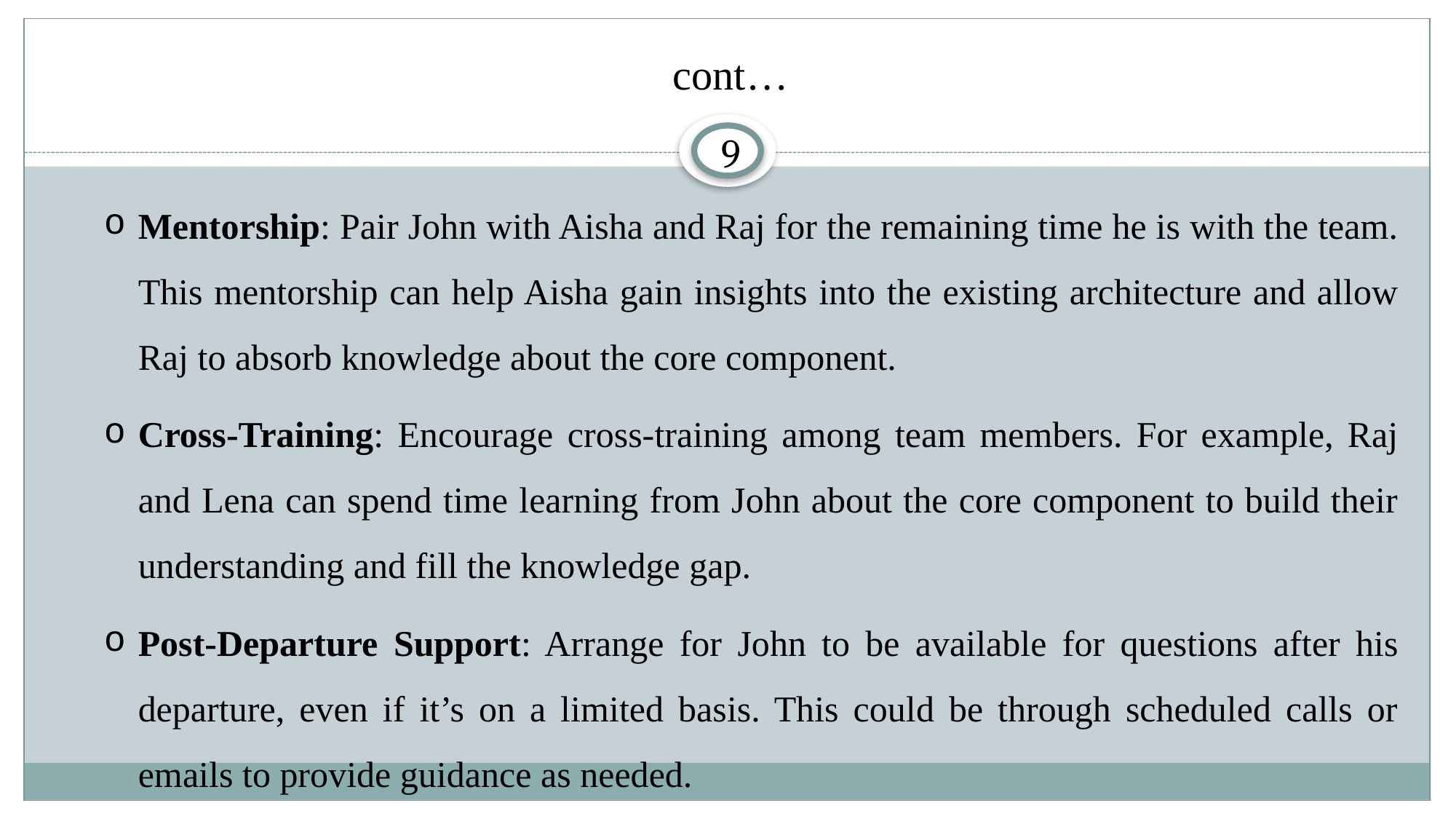

# cont…
9
Mentorship: Pair John with Aisha and Raj for the remaining time he is with the team. This mentorship can help Aisha gain insights into the existing architecture and allow Raj to absorb knowledge about the core component.
Cross-Training: Encourage cross-training among team members. For example, Raj and Lena can spend time learning from John about the core component to build their understanding and fill the knowledge gap.
Post-Departure Support: Arrange for John to be available for questions after his departure, even if it’s on a limited basis. This could be through scheduled calls or emails to provide guidance as needed.